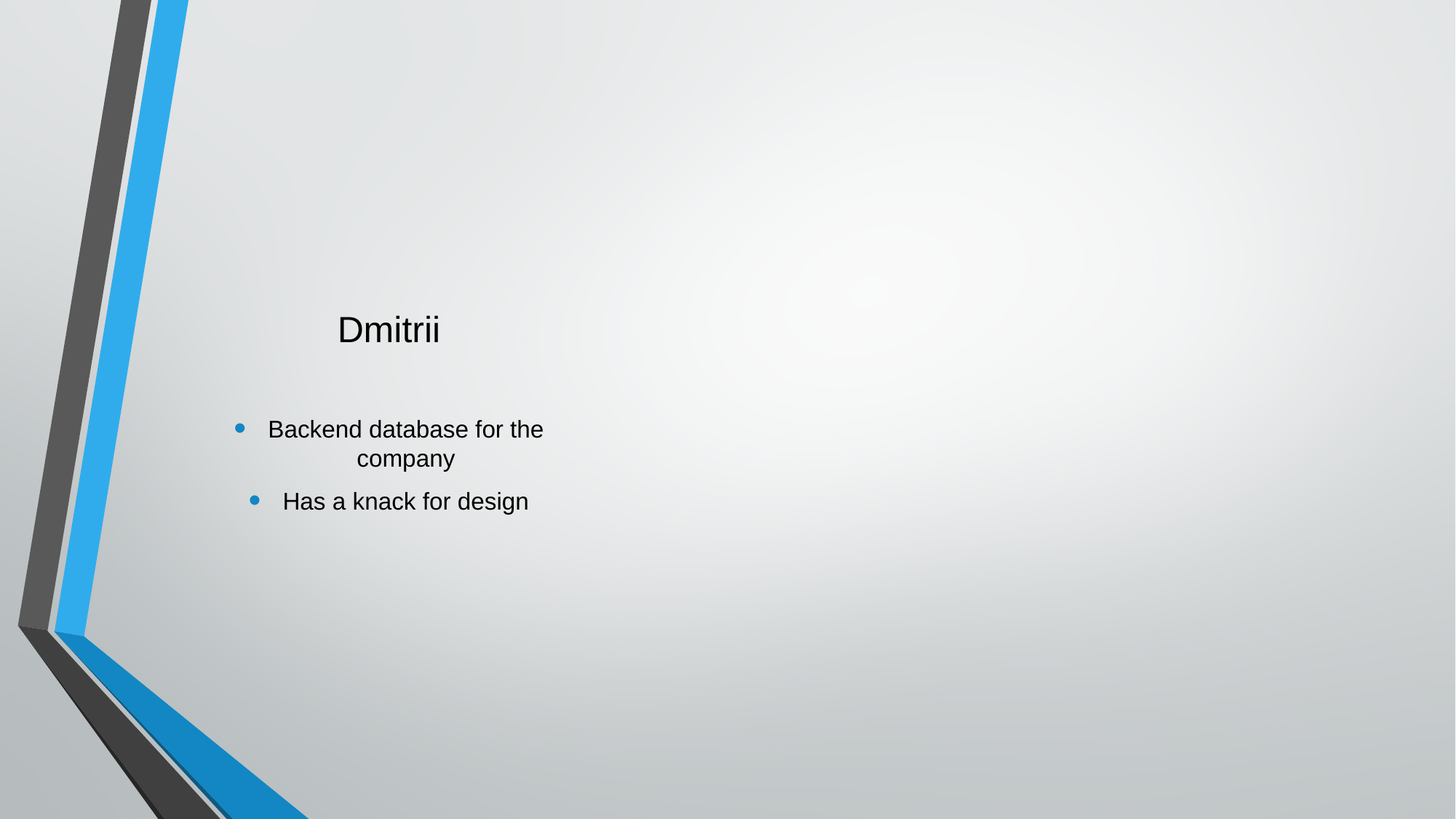

# Dmitrii
Backend database for the company
Has a knack for design